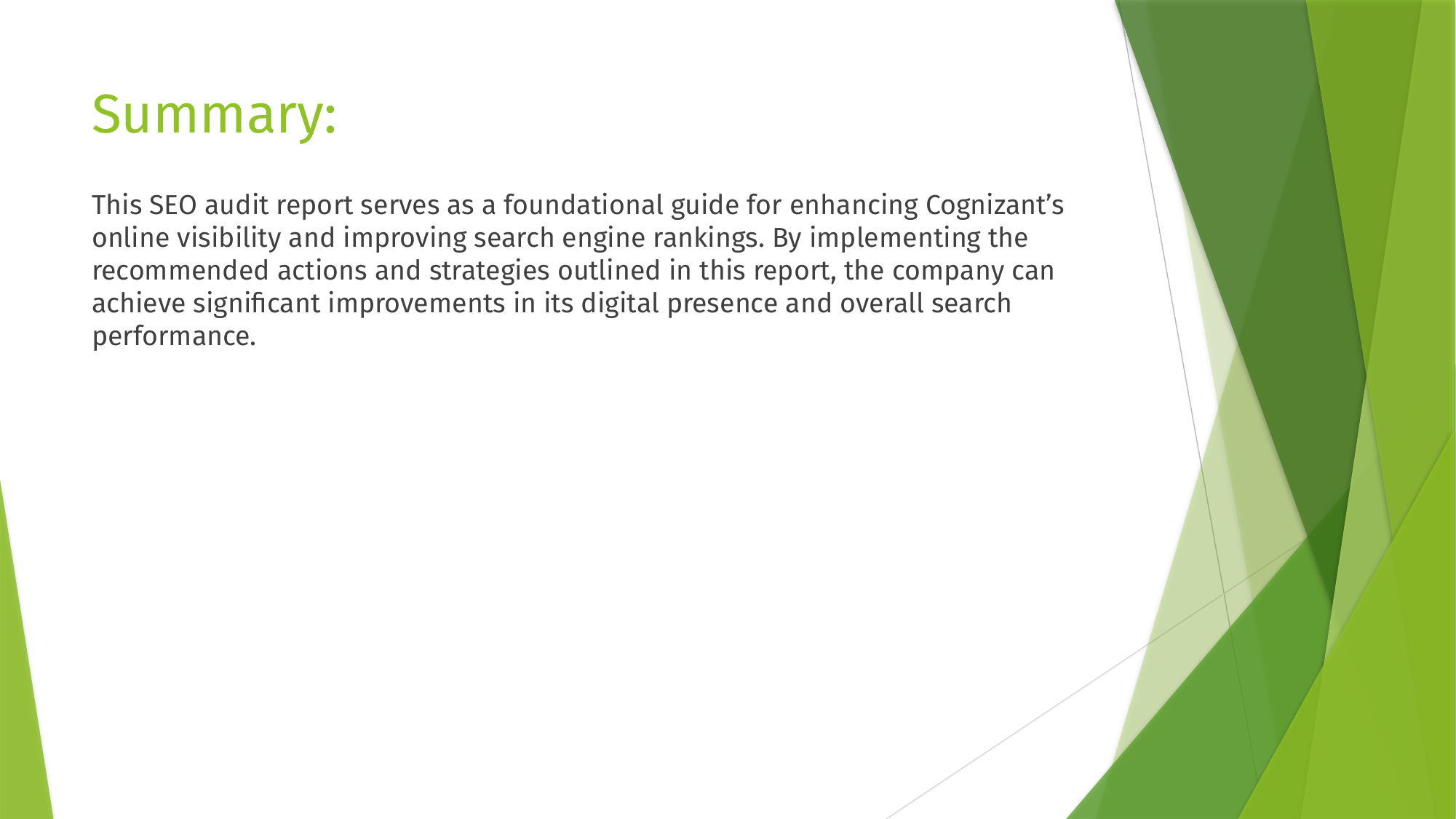

# Summary:
This SEO audit report serves as a foundational guide for enhancing Cognizant’s online visibility and improving search engine rankings. By implementing the recommended actions and strategies outlined in this report, the company can achieve significant improvements in its digital presence and overall search performance.